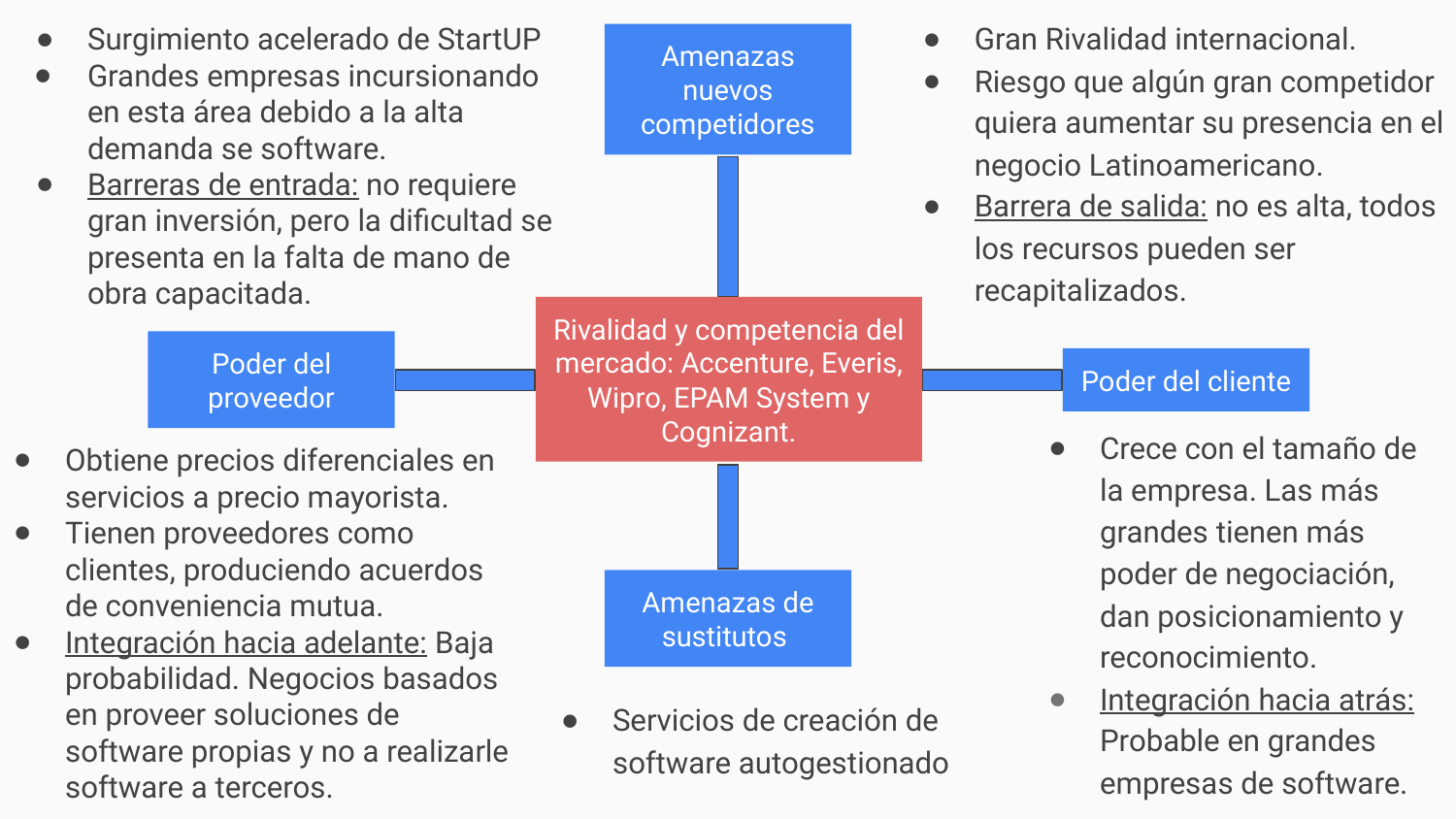

Surgimiento acelerado de StartUP
Grandes empresas incursionando en esta área debido a la alta demanda se software.
Barreras de entrada: no requiere gran inversión, pero la dificultad se presenta en la falta de mano de obra capacitada.
Gran Rivalidad internacional.
Riesgo que algún gran competidor quiera aumentar su presencia en el negocio Latinoamericano.
Barrera de salida: no es alta, todos los recursos pueden ser recapitalizados.
Amenazas nuevos competidores

Rivalidad y competencia del mercado: Accenture, Everis, Wipro, EPAM System y Cognizant.
Poder del proveedor
Poder del cliente

Crece con el tamaño de la empresa. Las más grandes tienen más poder de negociación, dan posicionamiento y reconocimiento.
Integración hacia atrás: Probable en grandes empresas de software.
Obtiene precios diferenciales en servicios a precio mayorista.
Tienen proveedores como clientes, produciendo acuerdos de conveniencia mutua.
Integración hacia adelante: Baja probabilidad. Negocios basados en proveer soluciones de software propias y no a realizarle software a terceros.

Amenazas de sustitutos
Servicios de creación de software autogestionado